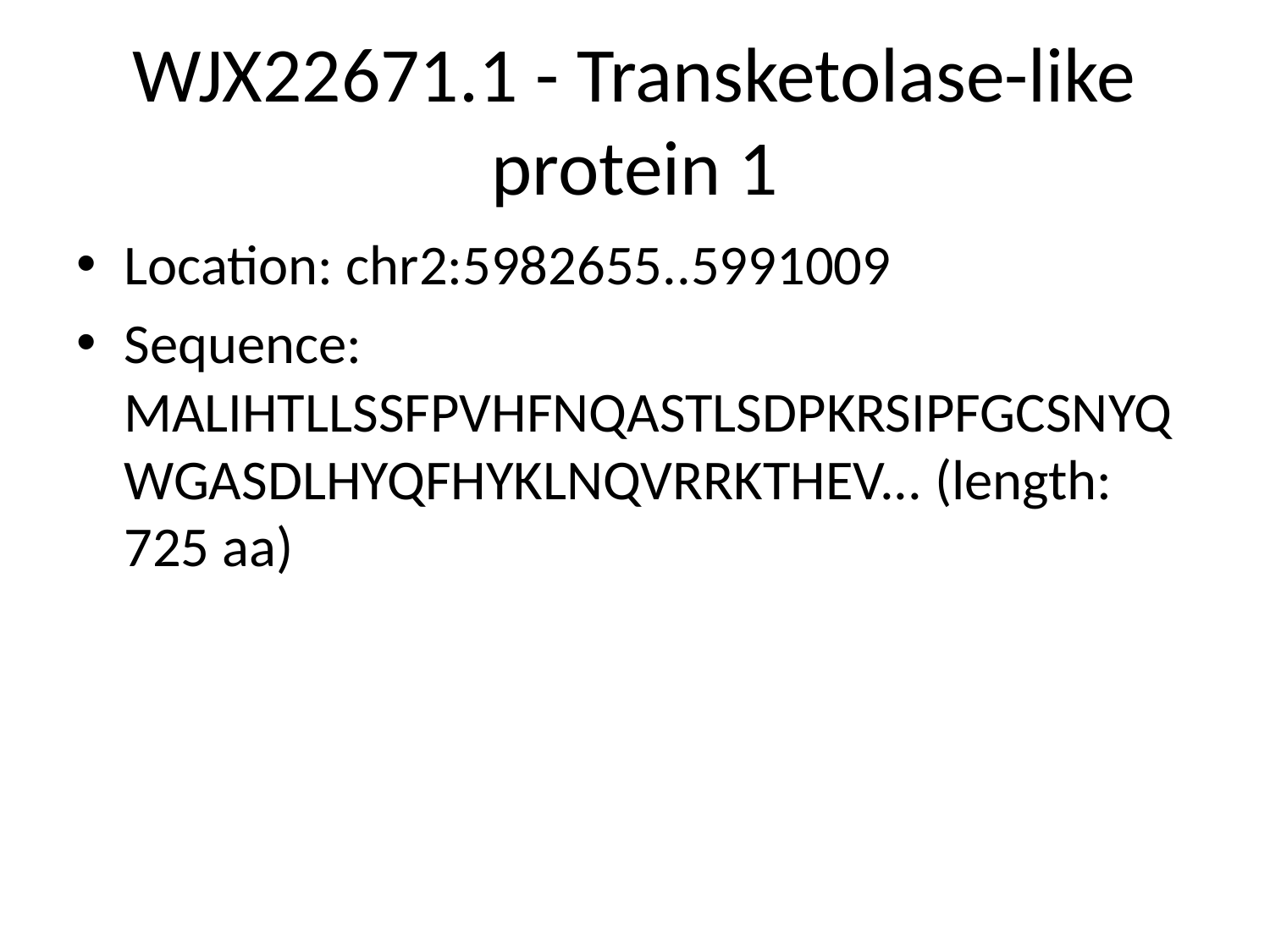

# WJX22671.1 - Transketolase-like protein 1
Location: chr2:5982655..5991009
Sequence: MALIHTLLSSFPVHFNQASTLSDPKRSIPFGCSNYQWGASDLHYQFHYKLNQVRRKTHEV... (length: 725 aa)